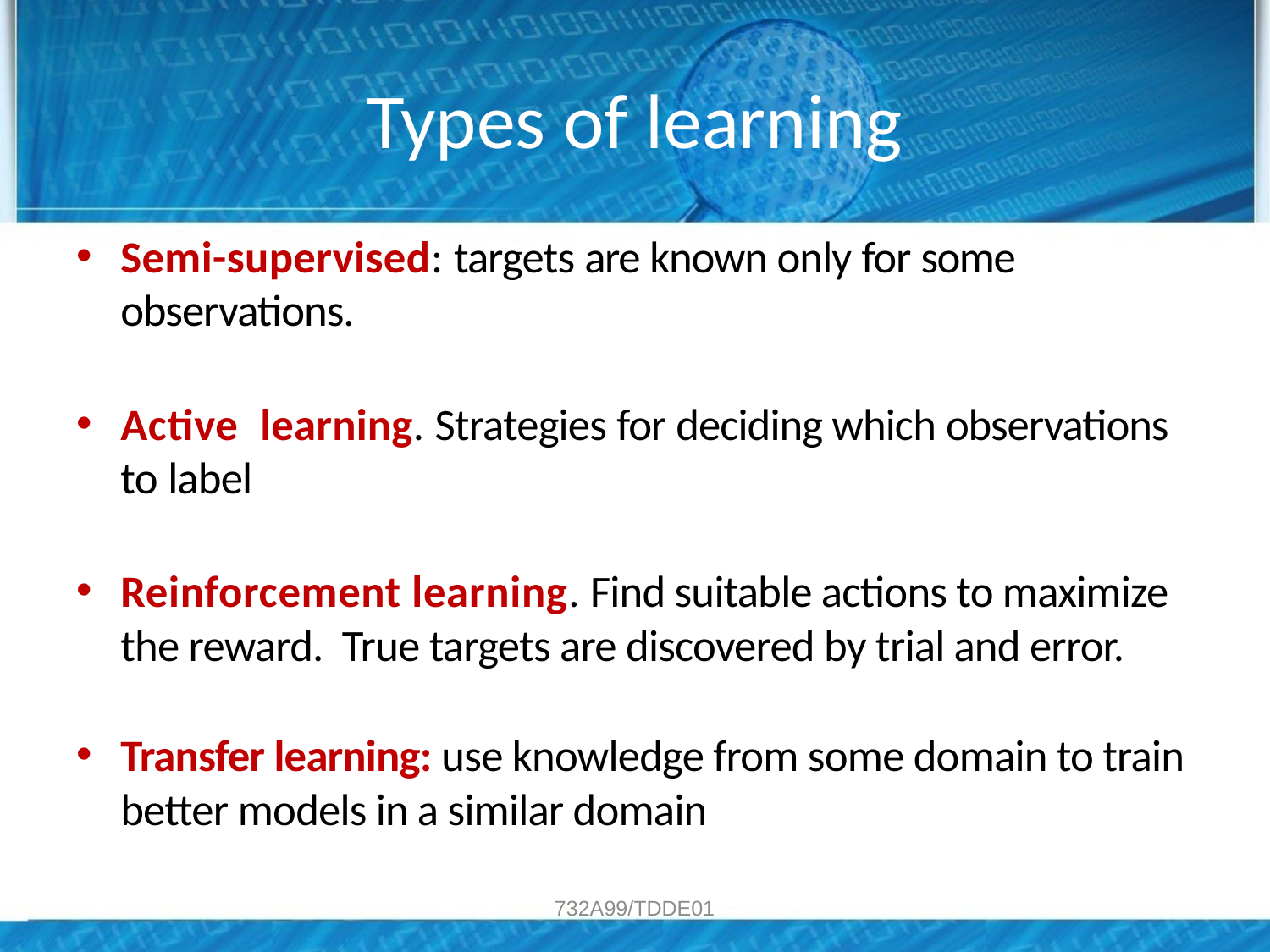

# Types of learning
Semi-supervised: targets are known only for some  observations.

Active  learning. Strategies for deciding which observations to label

Reinforcement learning. Find suitable actions to maximize the reward.  True targets are discovered by trial and error.

Transfer learning: use knowledge from some domain to train better models in a similar domain

732A99/TDDE01